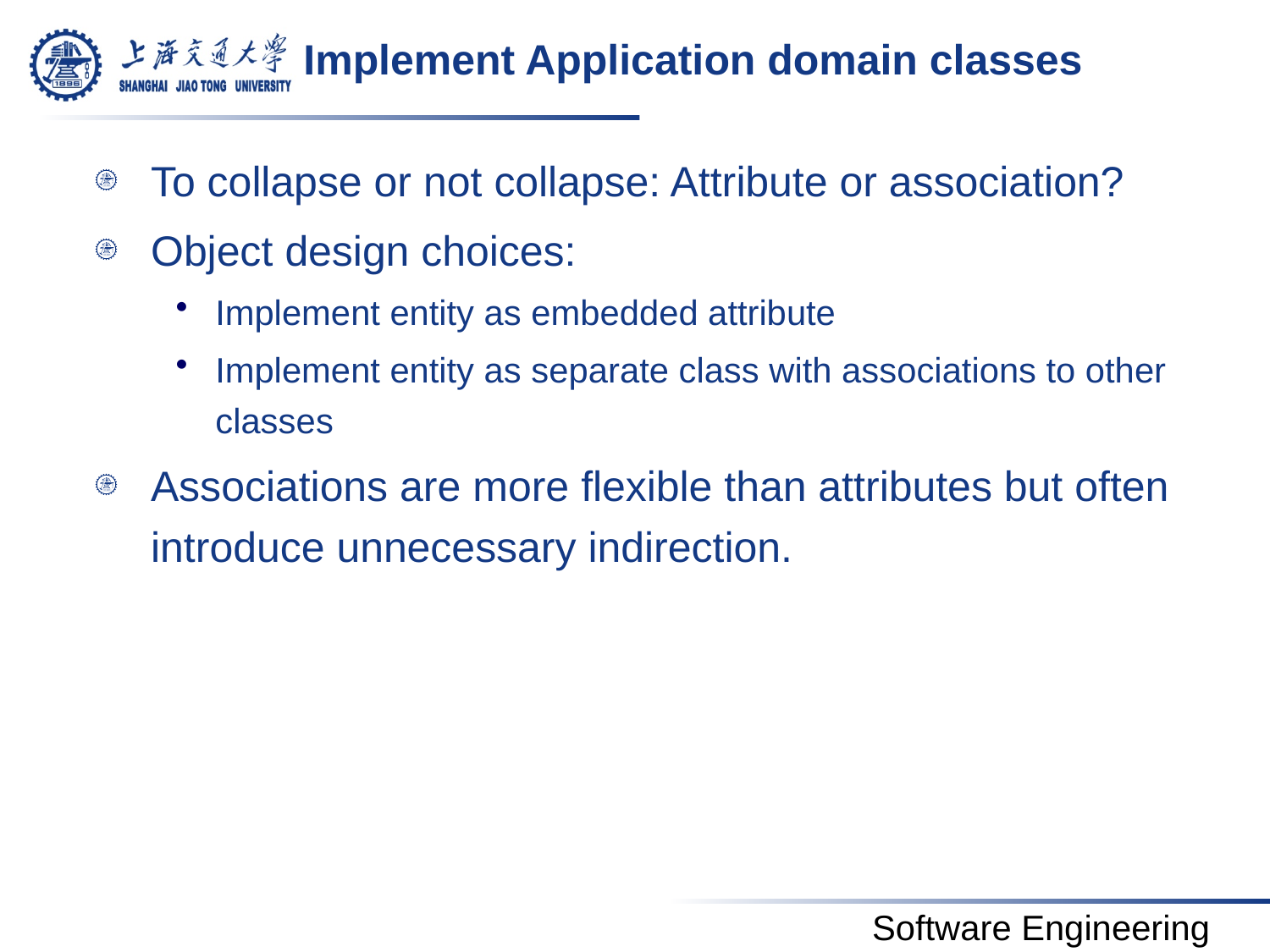

# Implement Application domain classes
To collapse or not collapse: Attribute or association?
Object design choices:
Implement entity as embedded attribute
Implement entity as separate class with associations to other classes
Associations are more flexible than attributes but often introduce unnecessary indirection.